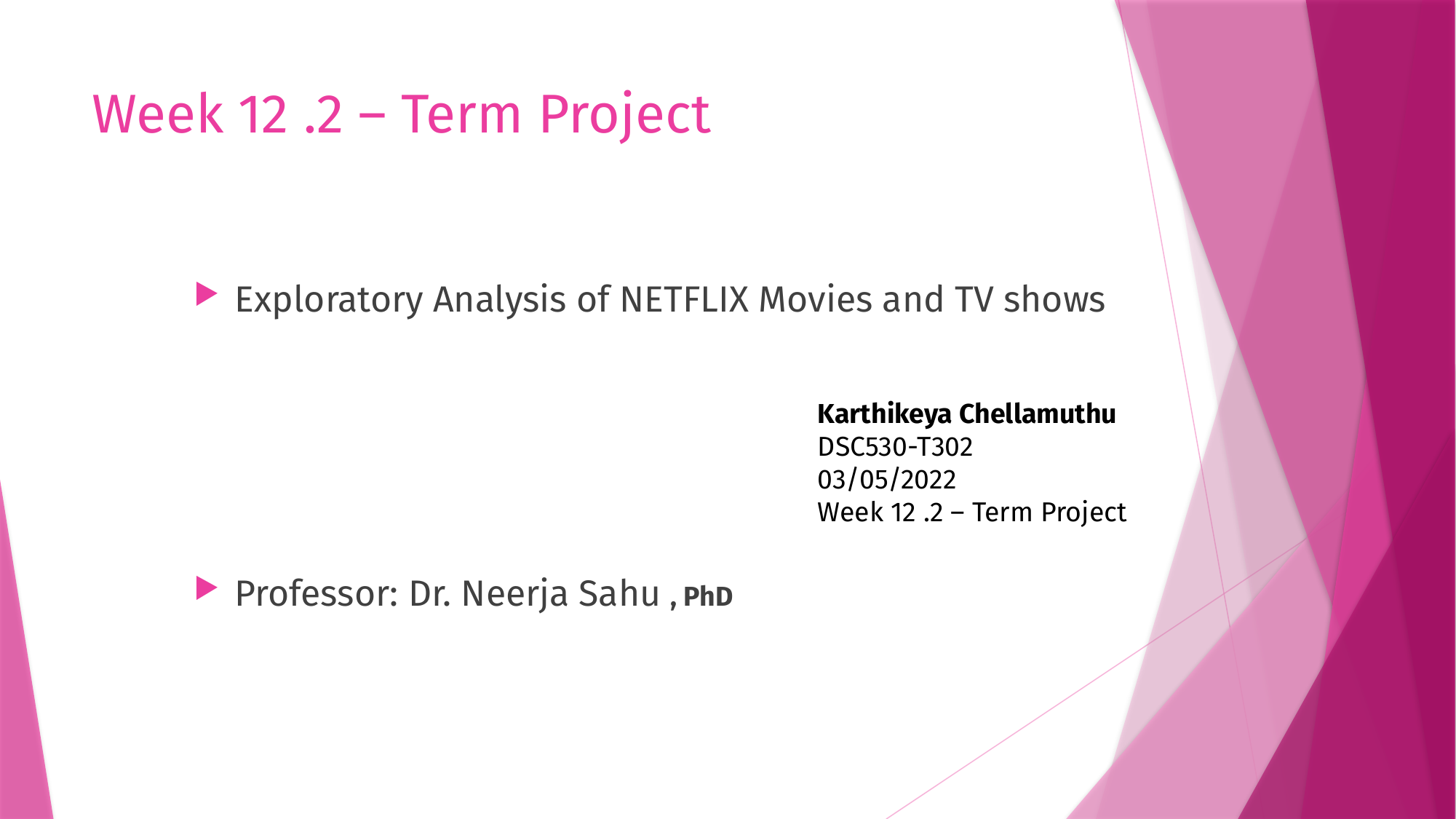

# Week 12 .2 – Term Project

Exploratory Analysis of NETFLIX Movies and TV shows

Professor: Dr. Neerja Sahu , PhD
Karthikeya Chellamuthu
DSC530-T302
03/05/2022
Week 12 .2 – Term Project